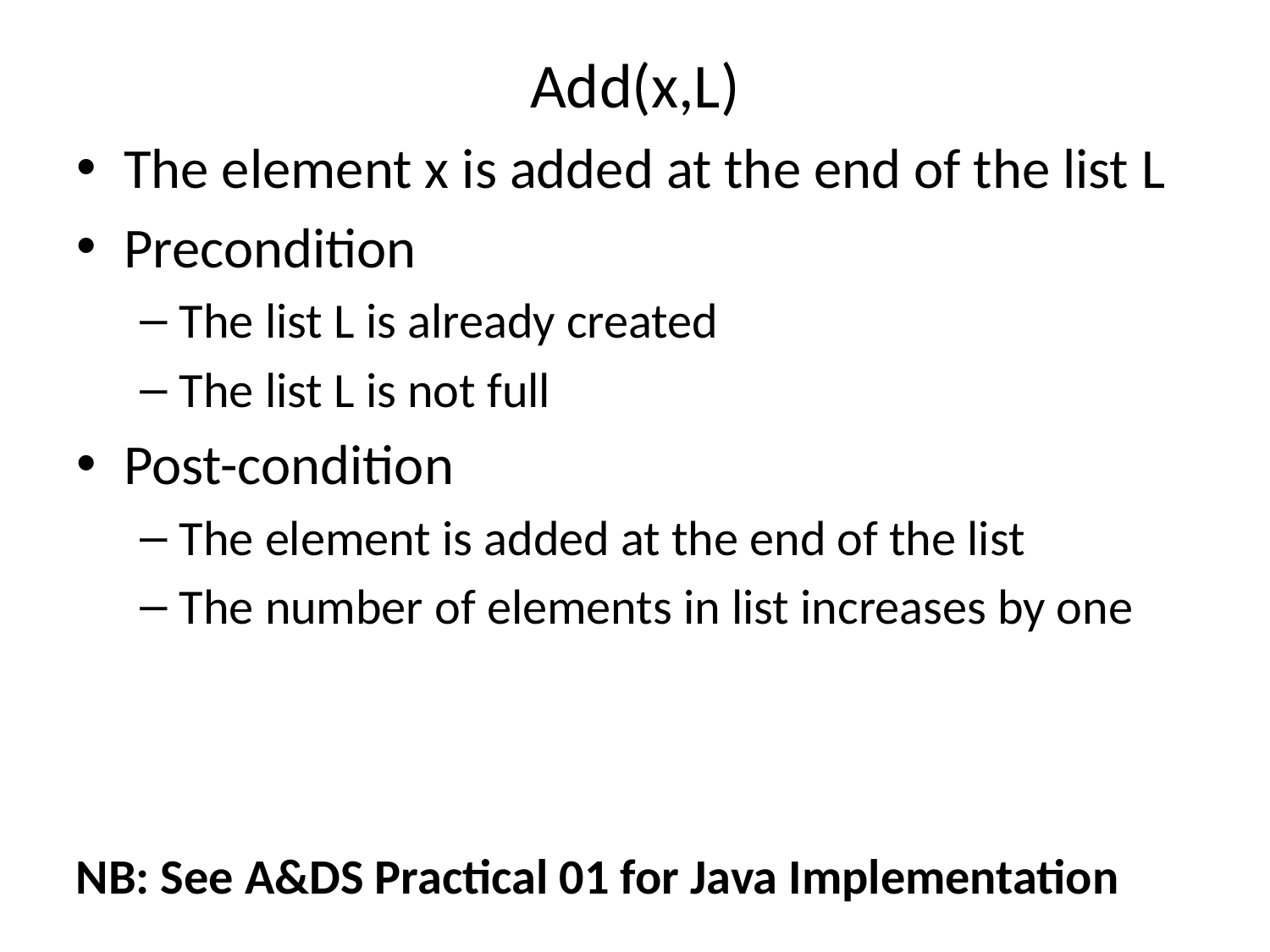

# Add(x,L)
The element x is added at the end of the list L
Precondition
The list L is already created
The list L is not full
Post-condition
The element is added at the end of the list
The number of elements in list increases by one
NB: See A&DS Practical 01 for Java Implementation